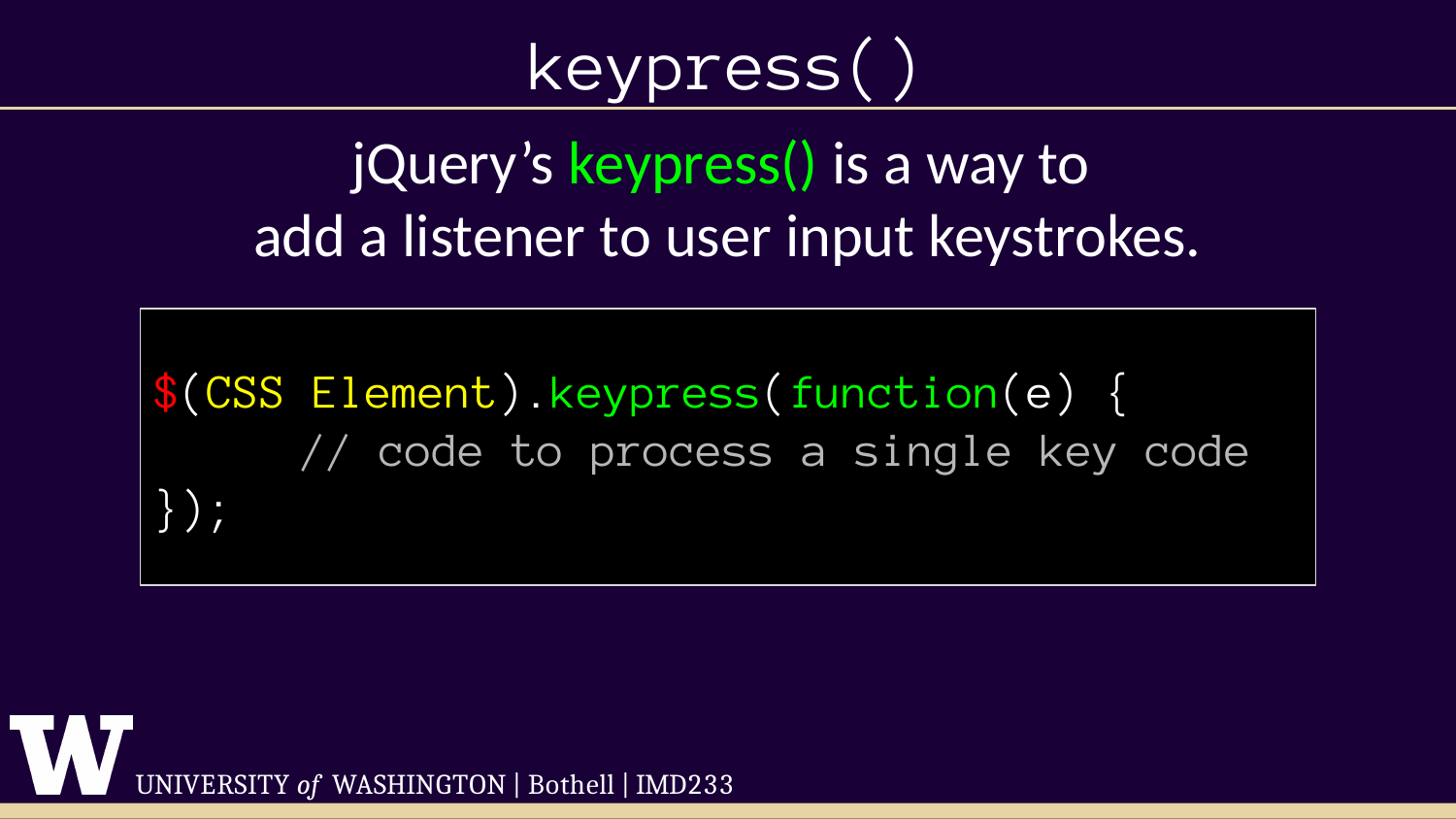

# keypress()
jQuery’s keypress() is a way to
add a listener to user input keystrokes.
$(CSS Element).keypress(function(e) {
	// code to process a single key code
});